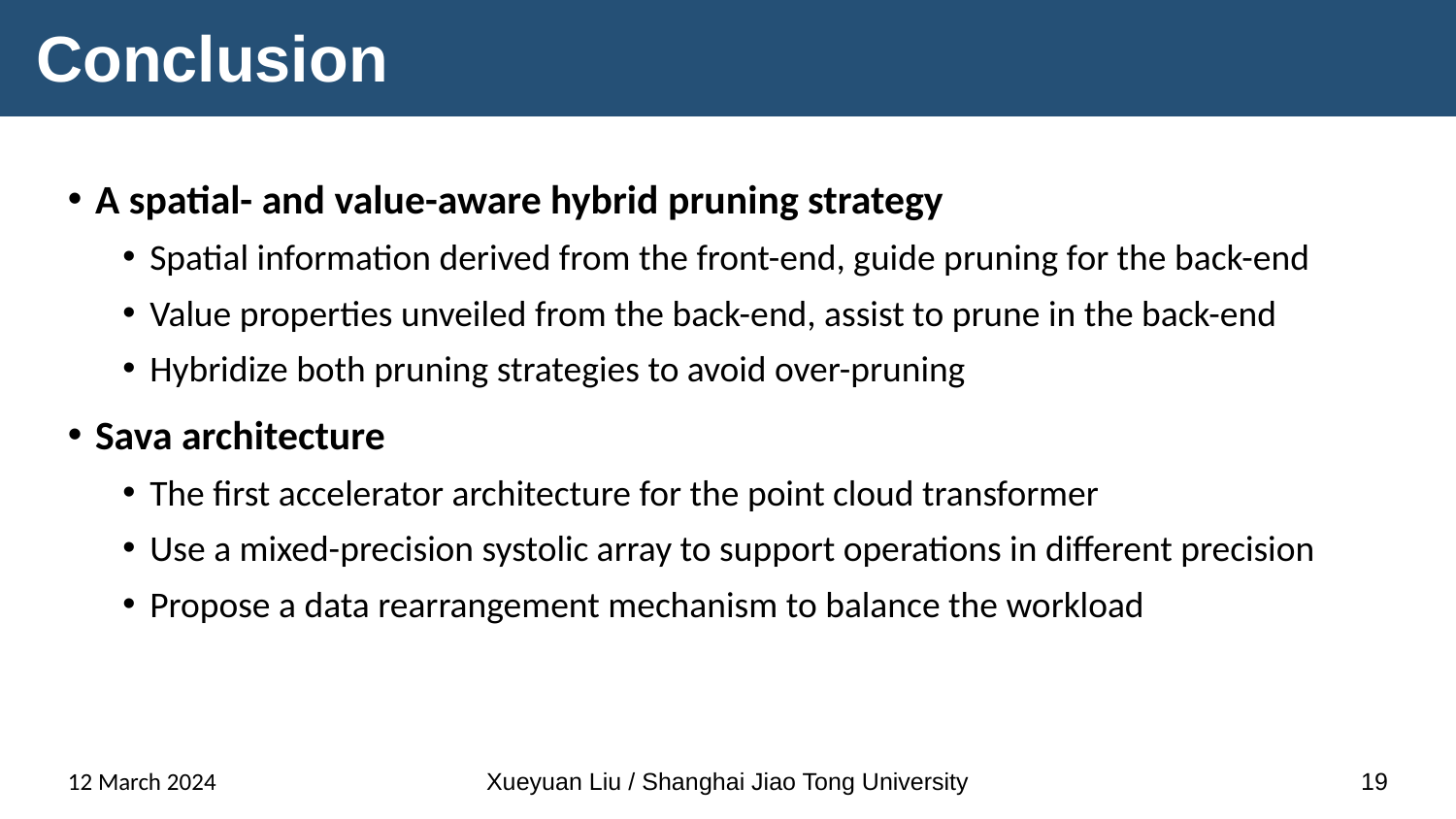

# Conclusion
A spatial- and value-aware hybrid pruning strategy
Spatial information derived from the front-end, guide pruning for the back-end
Value properties unveiled from the back-end, assist to prune in the back-end
Hybridize both pruning strategies to avoid over-pruning
Sava architecture
The first accelerator architecture for the point cloud transformer
Use a mixed-precision systolic array to support operations in different precision
Propose a data rearrangement mechanism to balance the workload
12 March 2024
Xueyuan Liu / Shanghai Jiao Tong University
19